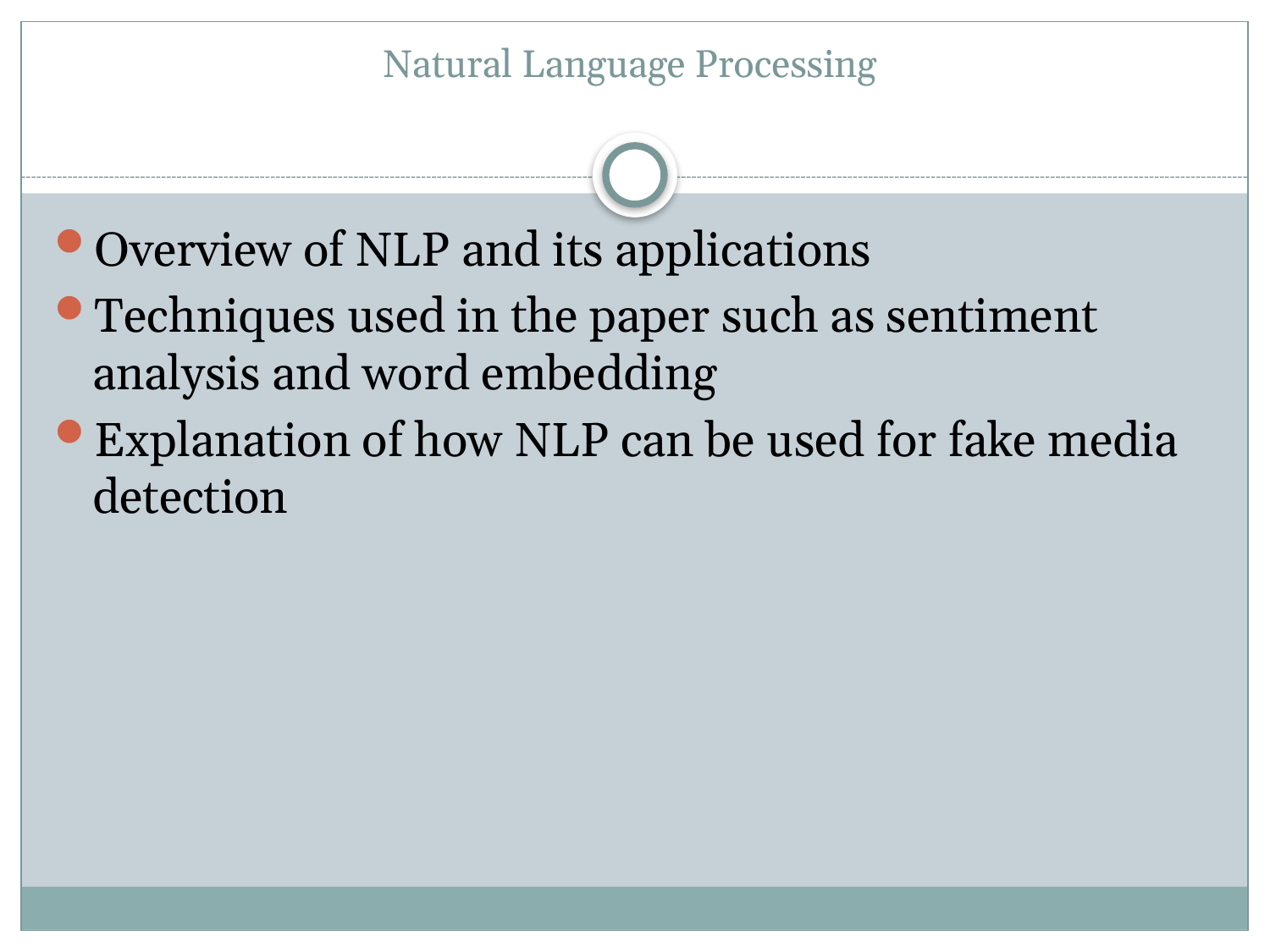

# Natural Language Processing
Overview of NLP and its applications
Techniques used in the paper such as sentiment analysis and word embedding
Explanation of how NLP can be used for fake media detection